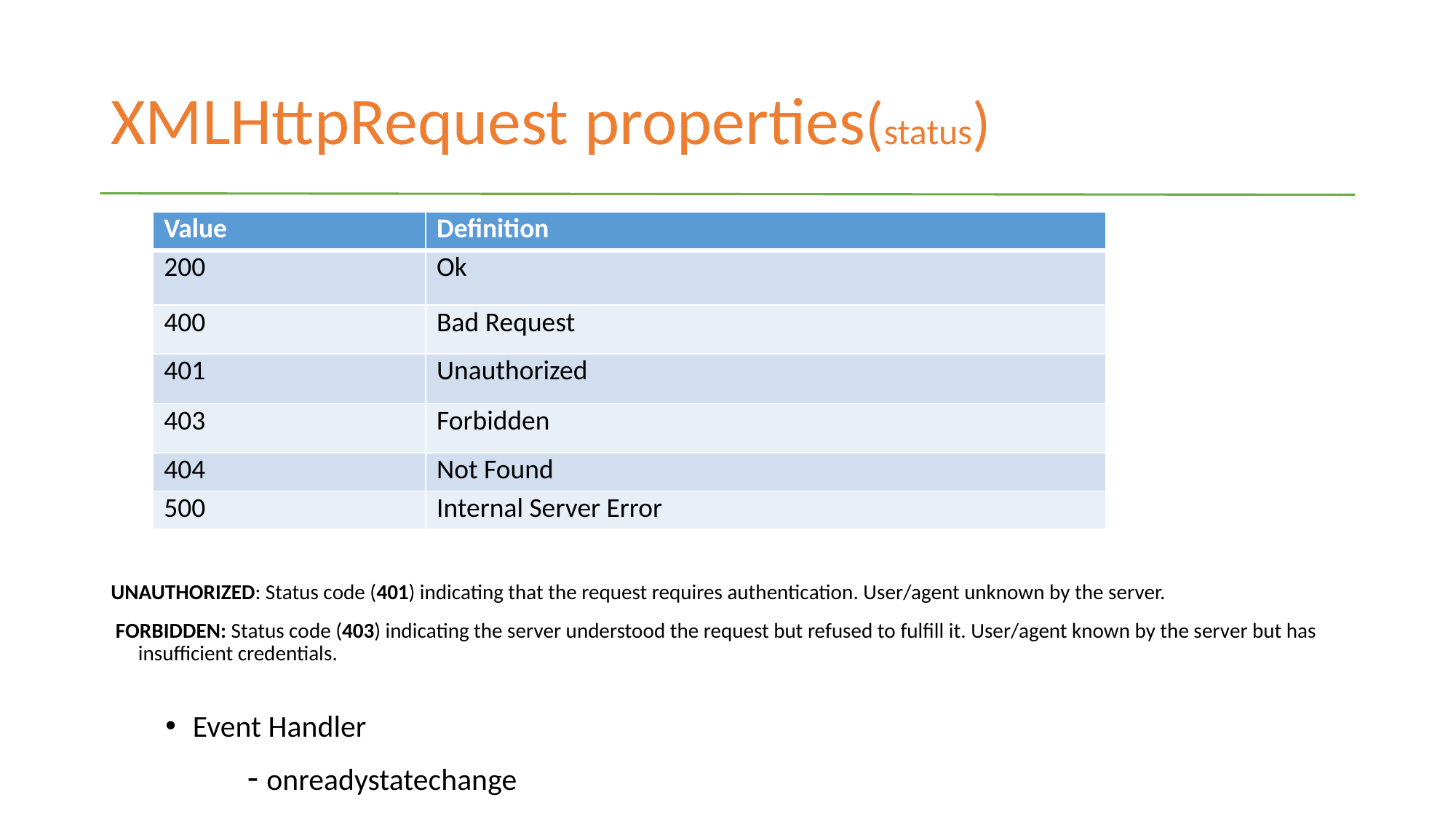

# XMLHttpRequest properties(status)

UNAUTHORIZED: Status code (401) indicating that the request requires authentication. User/agent unknown by the server.
 FORBIDDEN: Status code (403) indicating the server understood the request but refused to fulfill it. User/agent known by the server but has insufficient credentials.

Event Handler
	 	- onreadystatechange

| Value | Definition |
| --- | --- |
| 200 | Ok |
| 400 | Bad Request |
| 401 | Unauthorized |
| 403 | Forbidden |
| 404 | Not Found |
| 500 | Internal Server Error |